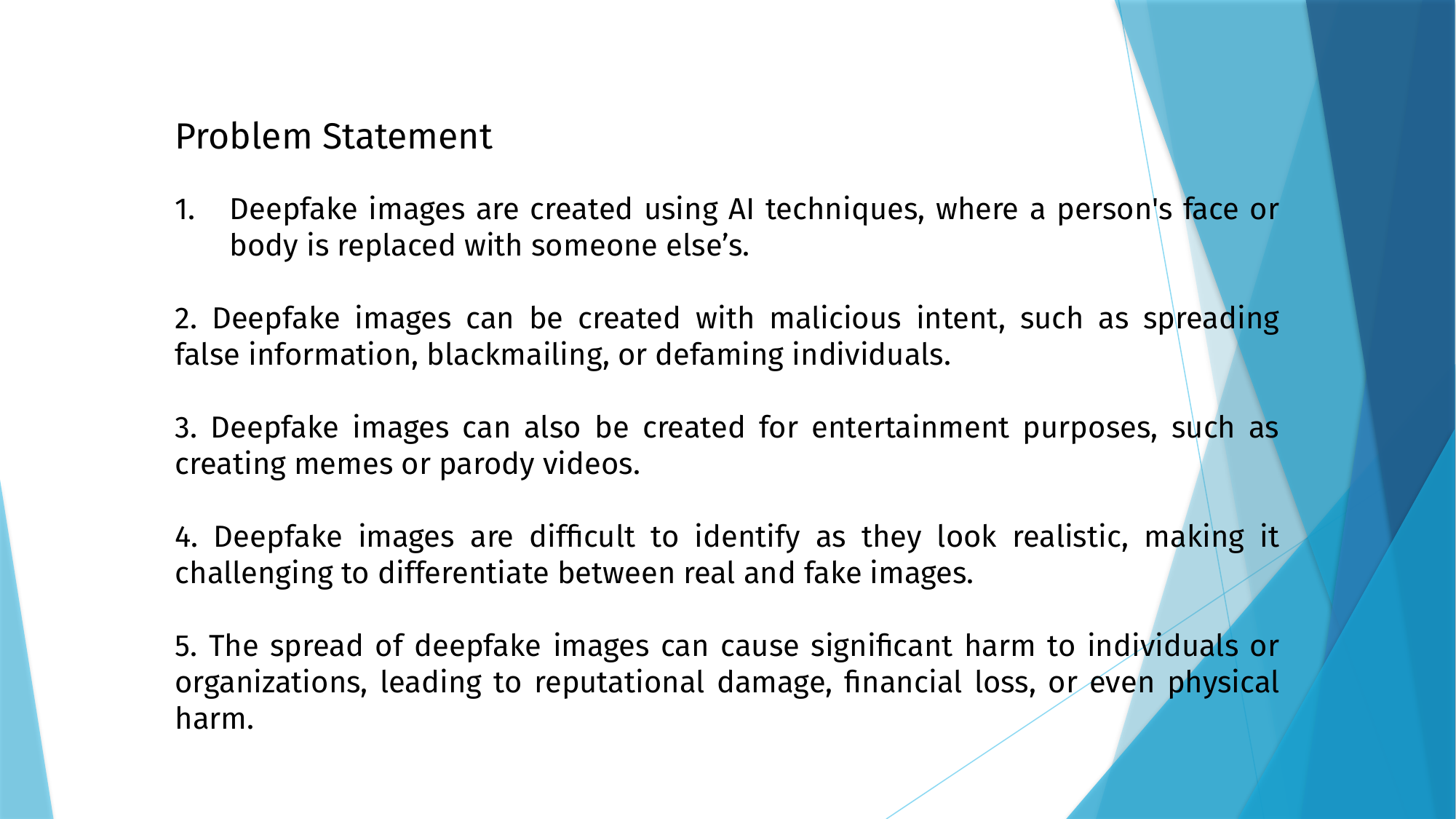

Problem Statement
Deepfake images are created using AI techniques, where a person's face or body is replaced with someone else’s.

2. Deepfake images can be created with malicious intent, such as spreading false information, blackmailing, or defaming individuals.

3. Deepfake images can also be created for entertainment purposes, such as creating memes or parody videos.

4. Deepfake images are difficult to identify as they look realistic, making it challenging to differentiate between real and fake images.

5. The spread of deepfake images can cause significant harm to individuals or organizations, leading to reputational damage, financial loss, or even physical harm.